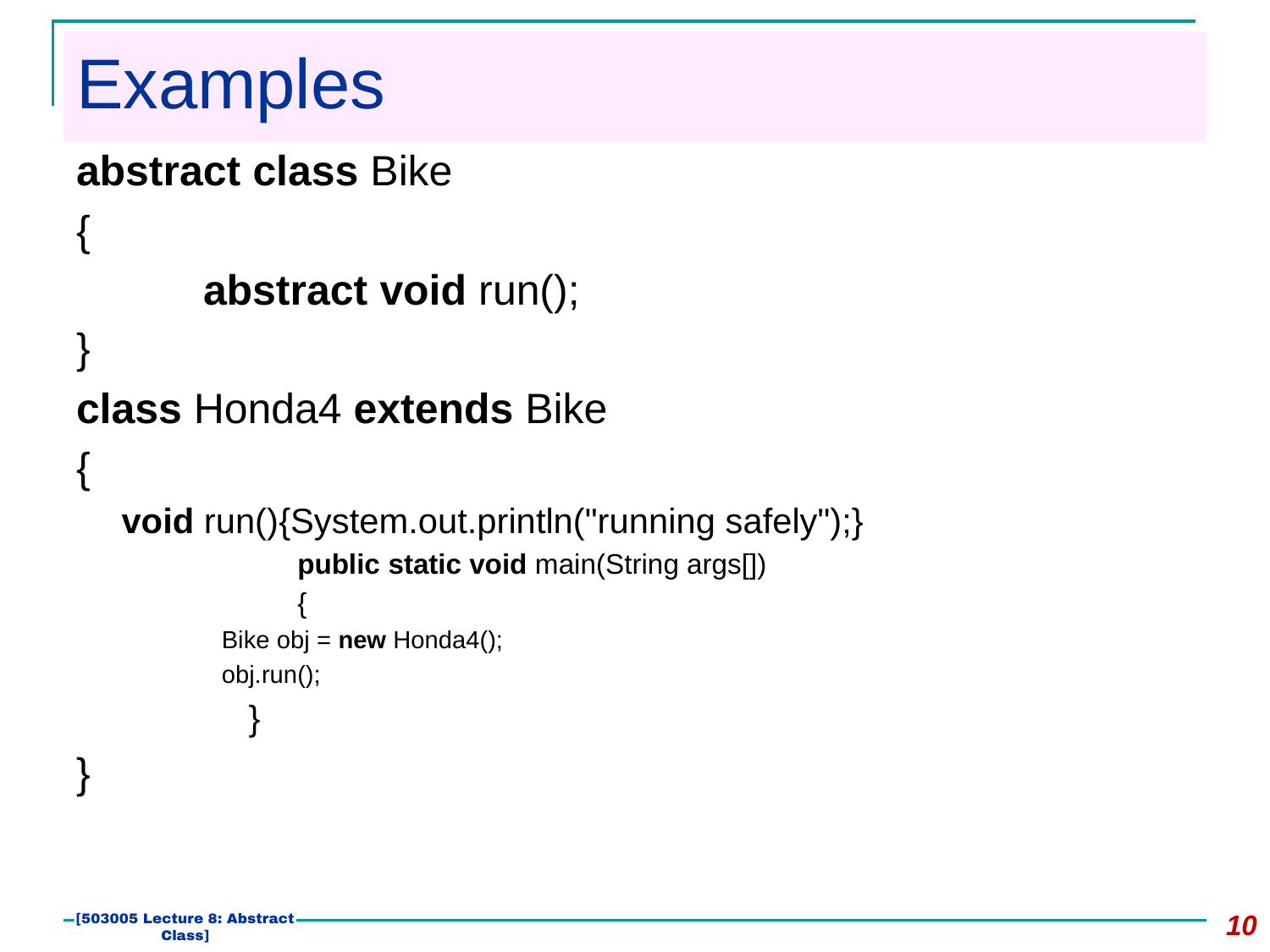

# Examples
abstract class Bike
{
  	abstract void run();
}
class Honda4 extends Bike
{
void run(){System.out.println("running safely");}
	public static void main(String args[])
	{
 Bike obj = new Honda4();
 obj.run();
	}
}

10
[503005 Lecture 8: Abstract Class]